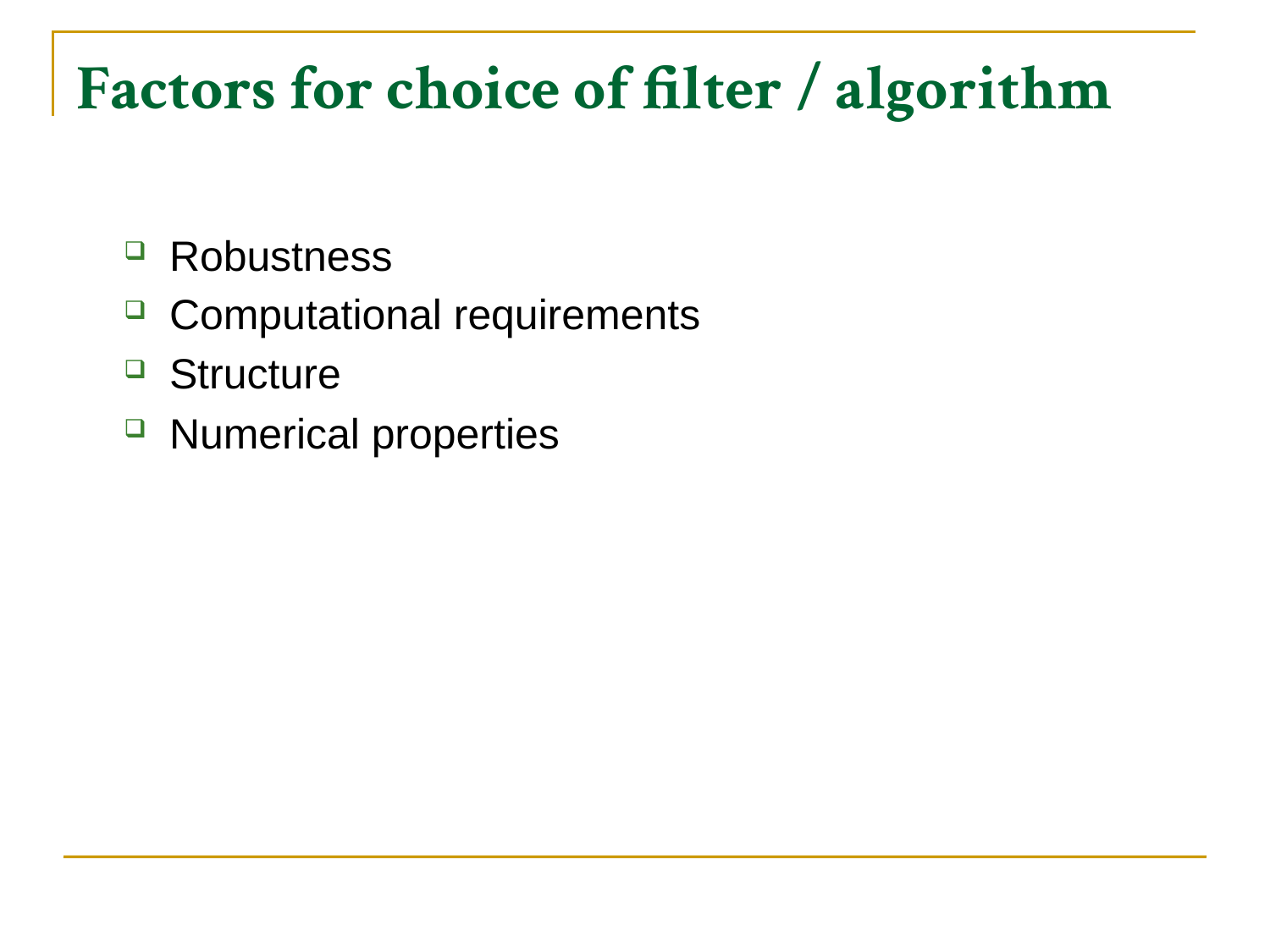

# Factors for choice of filter / algorithm
Robustness
Computational requirements
Structure
Numerical properties